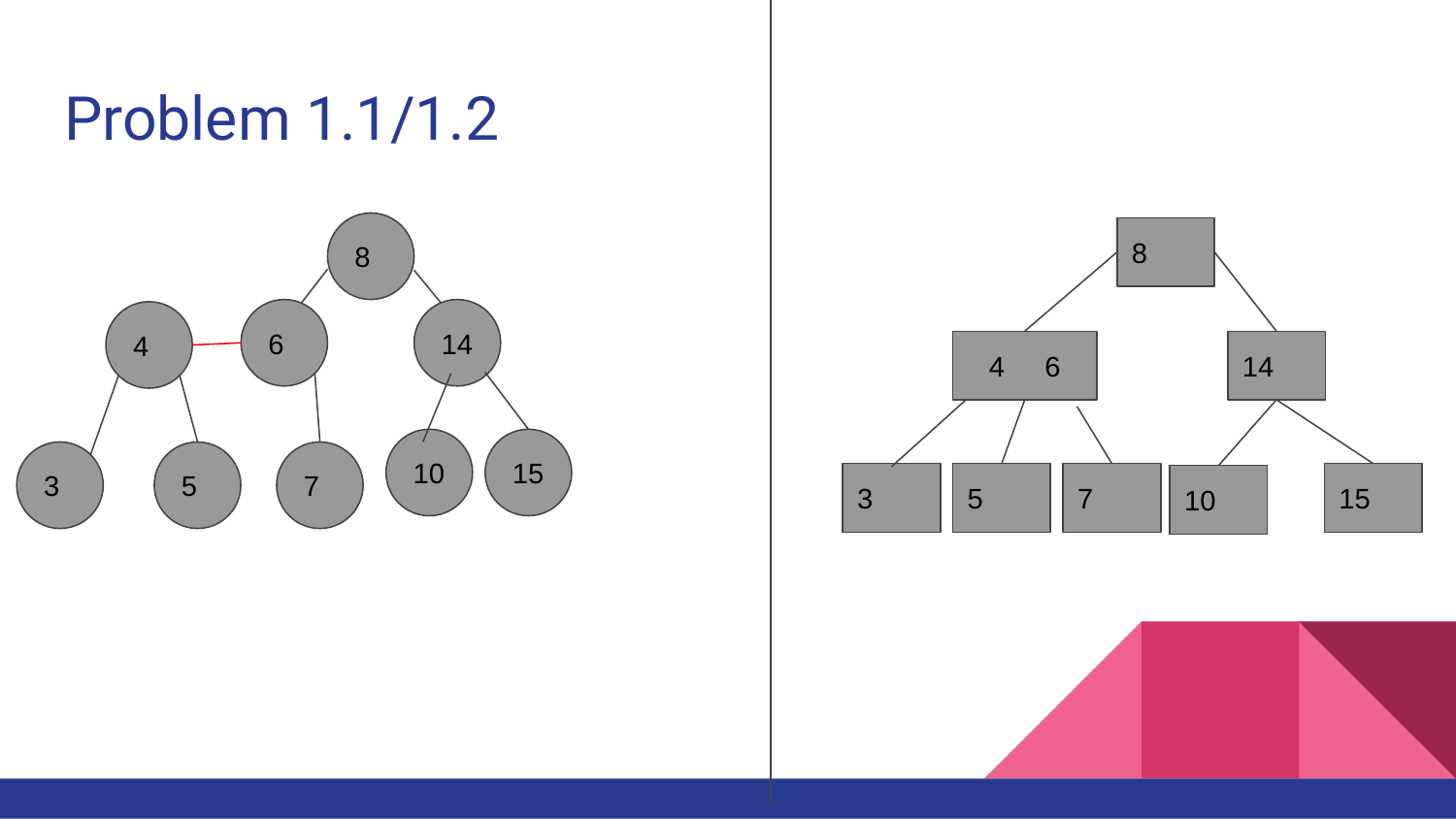

# Problem 1.1/1.2
8
8
6
14
4
4     6
14
10
15
3
5
7
3
5
7
15
10